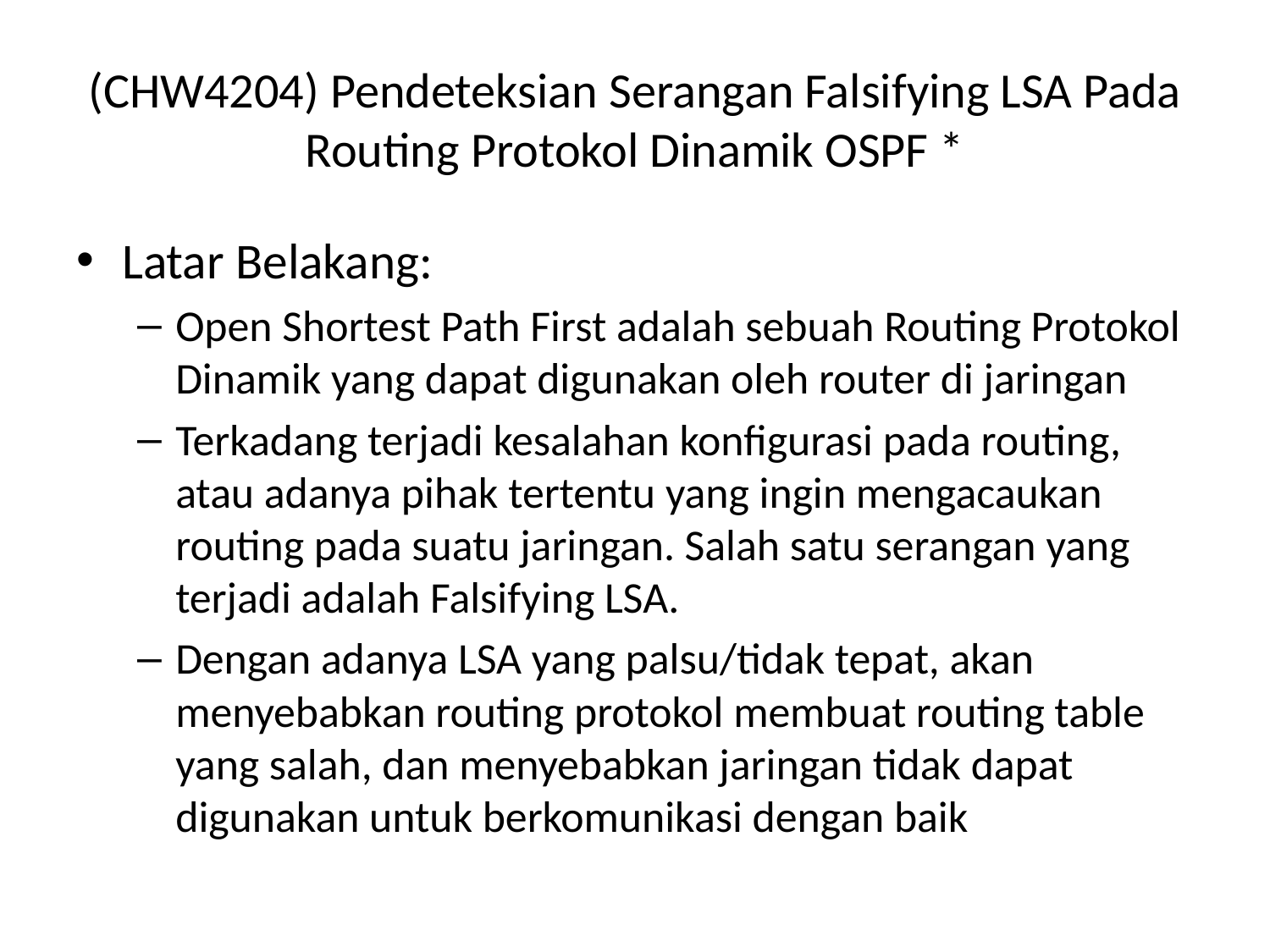

# (CHW4204) Pendeteksian Serangan Falsifying LSA Pada Routing Protokol Dinamik OSPF *
Latar Belakang:
Open Shortest Path First adalah sebuah Routing Protokol Dinamik yang dapat digunakan oleh router di jaringan
Terkadang terjadi kesalahan konfigurasi pada routing, atau adanya pihak tertentu yang ingin mengacaukan routing pada suatu jaringan. Salah satu serangan yang terjadi adalah Falsifying LSA.
Dengan adanya LSA yang palsu/tidak tepat, akan menyebabkan routing protokol membuat routing table yang salah, dan menyebabkan jaringan tidak dapat digunakan untuk berkomunikasi dengan baik